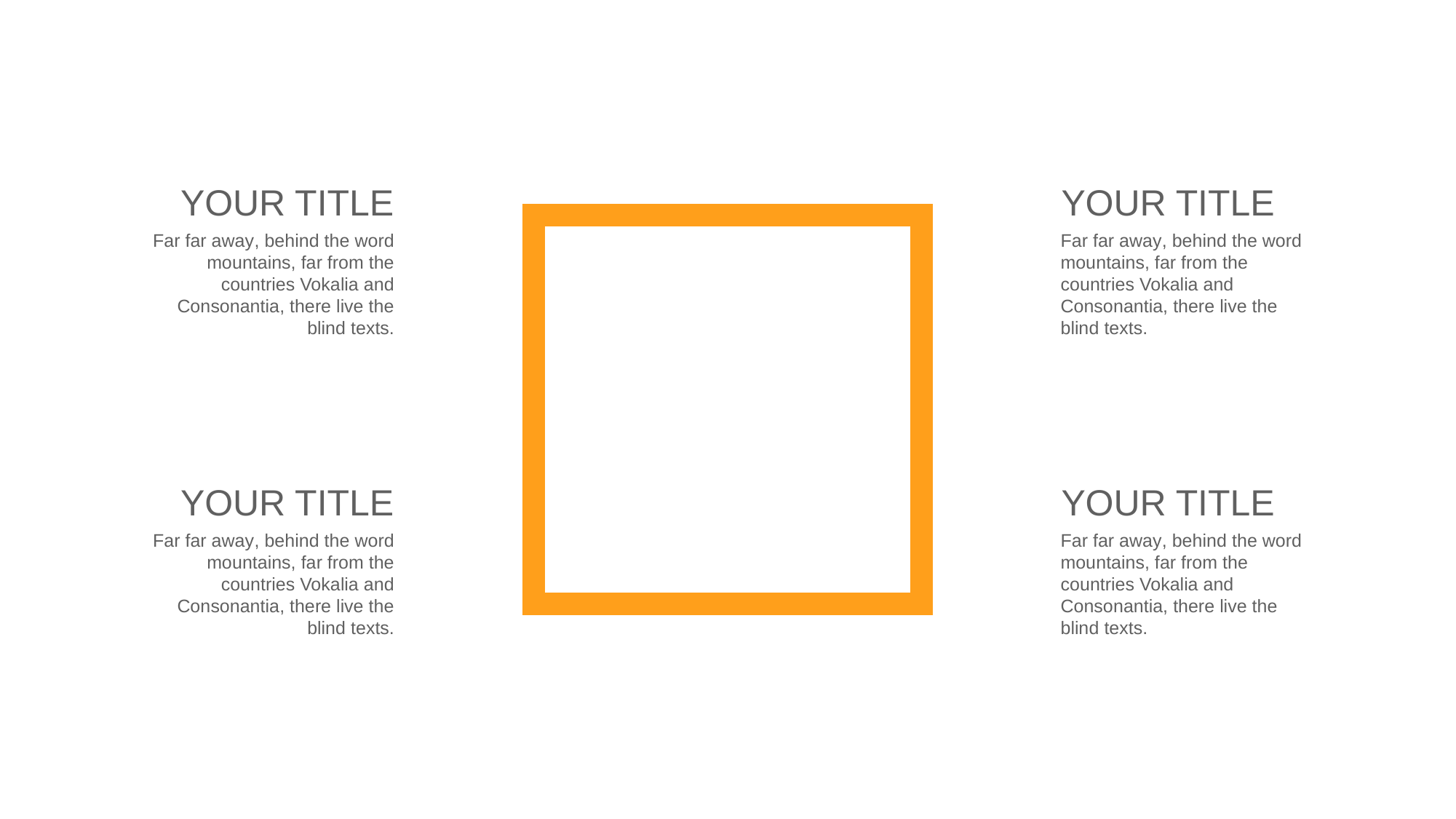

YOUR TITLE
Far far away, behind the word mountains, far from the countries Vokalia and Consonantia, there live the blind texts.
YOUR TITLE
Far far away, behind the word mountains, far from the countries Vokalia and Consonantia, there live the blind texts.

YOUR TITLE
Far far away, behind the word mountains, far from the countries Vokalia and Consonantia, there live the blind texts.
YOUR TITLE
Far far away, behind the word mountains, far from the countries Vokalia and Consonantia, there live the blind texts.